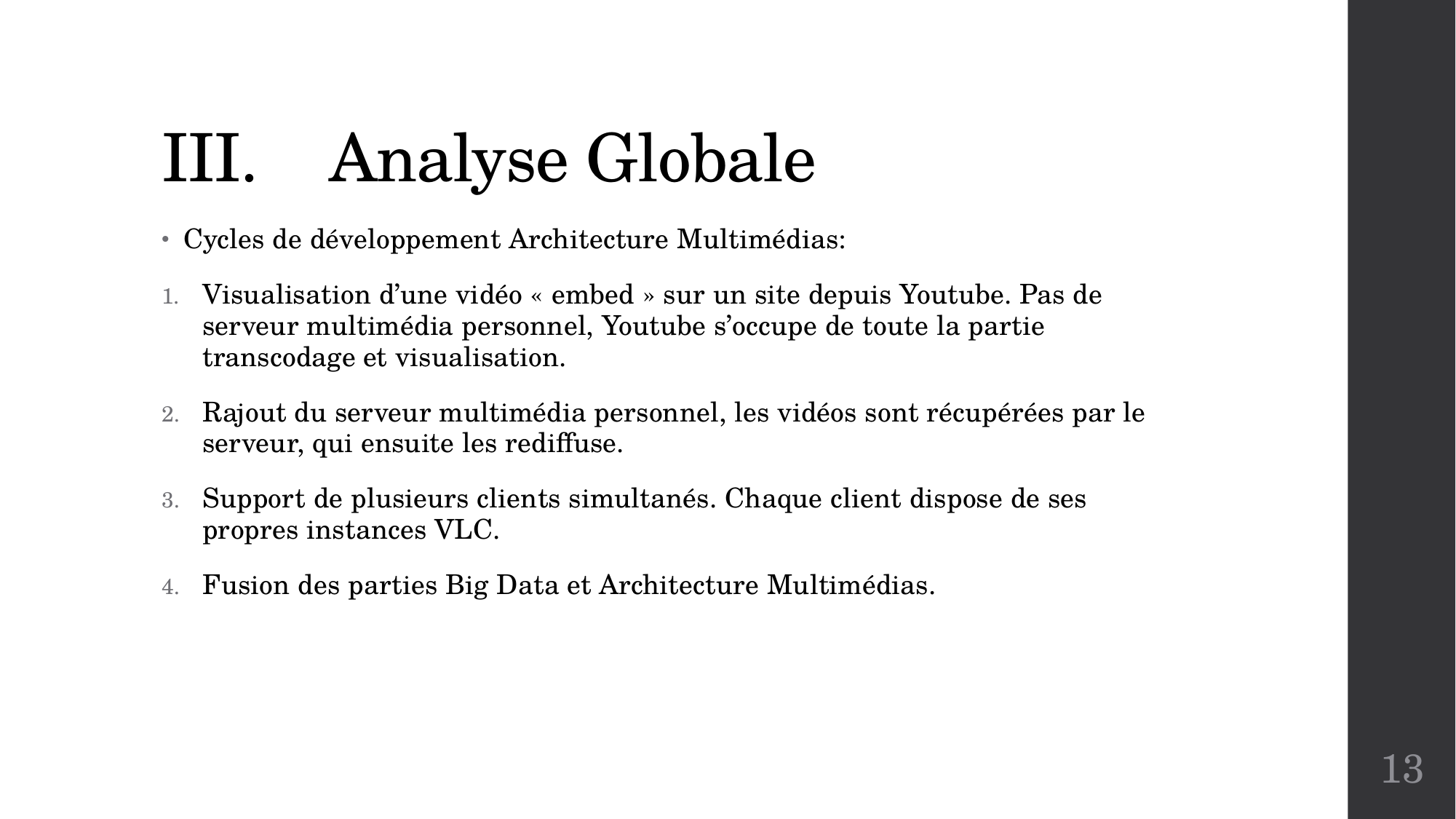

# III.    Analyse Globale
Cycles de développement Architecture Multimédias:
Visualisation d’une vidéo « embed » sur un site depuis Youtube. Pas de serveur multimédia personnel, Youtube s’occupe de toute la partie transcodage et visualisation.
Rajout du serveur multimédia personnel, les vidéos sont récupérées par le serveur, qui ensuite les rediffuse.
Support de plusieurs clients simultanés. Chaque client dispose de ses propres instances VLC.
Fusion des parties Big Data et Architecture Multimédias.
13